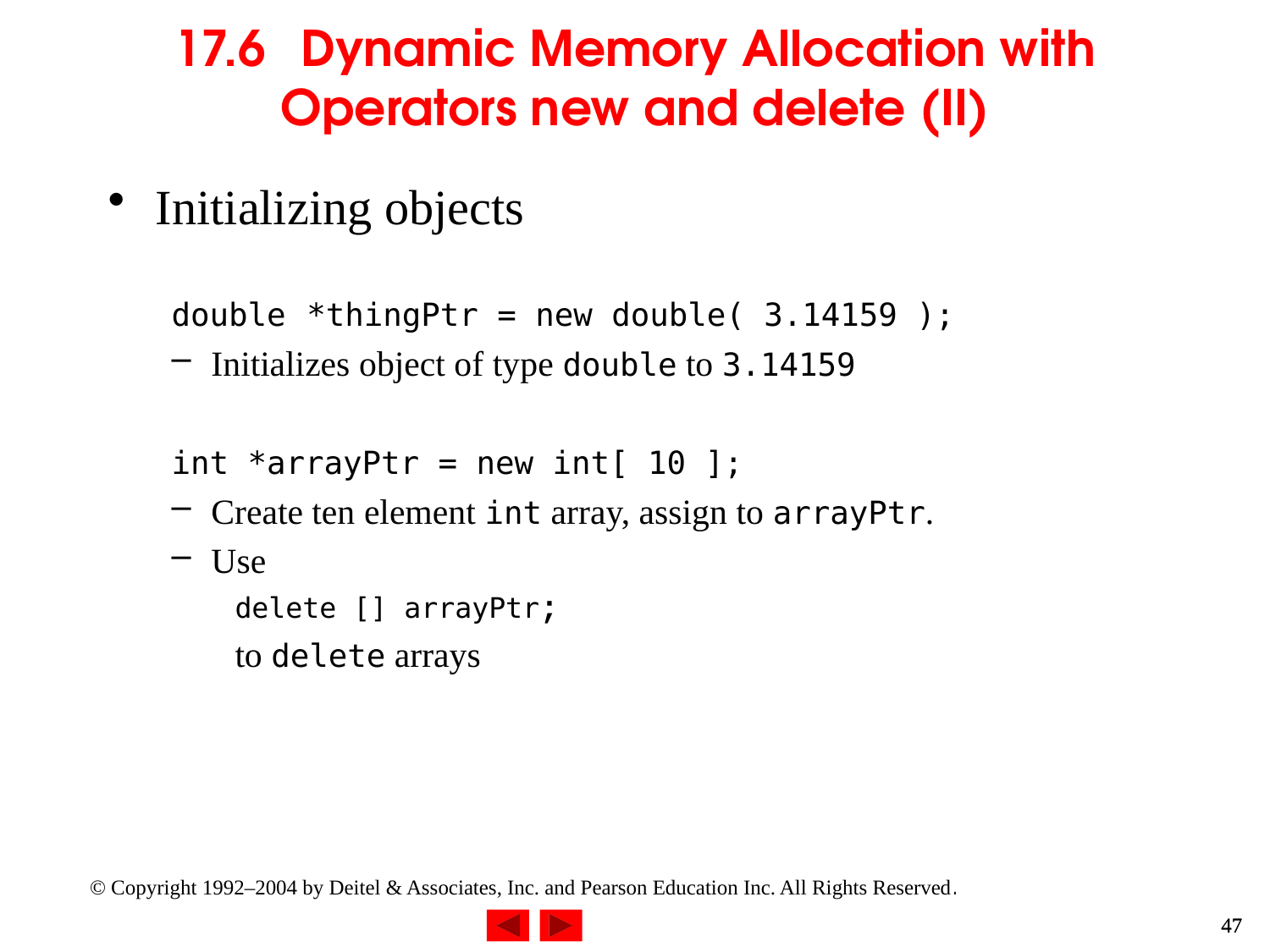

# 17.6	Dynamic Memory Allocation with Operators new and delete (II)
Initializing objects

double *thingPtr = new double( 3.14159 );
Initializes object of type double to 3.14159

int *arrayPtr = new int[ 10 ];
Create ten element int array, assign to arrayPtr.
Use
delete [] arrayPtr;
to delete arrays